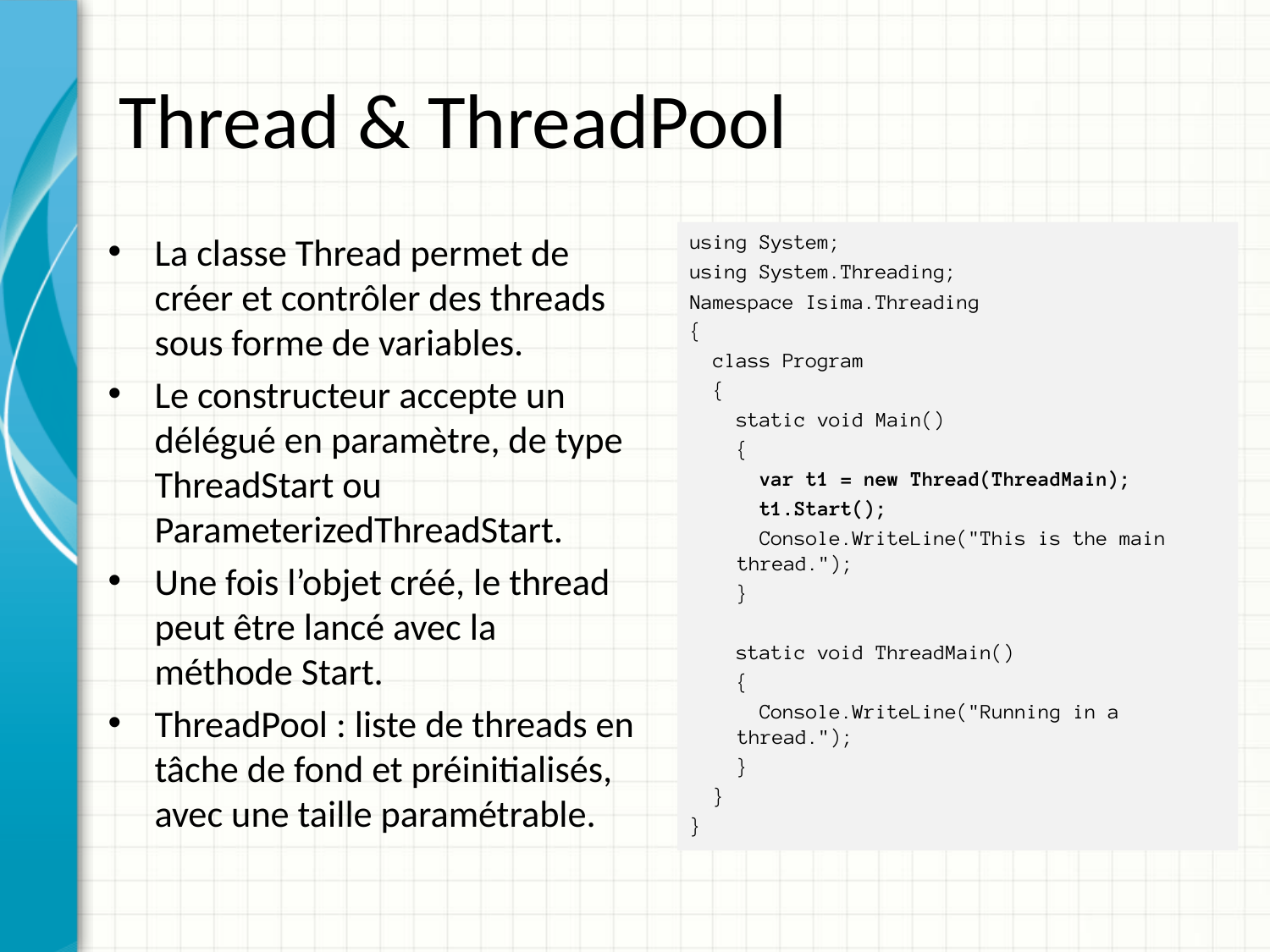

# Thread & ThreadPool
La classe Thread permet de créer et contrôler des threads sous forme de variables.
Le constructeur accepte un délégué en paramètre, de type ThreadStart ou ParameterizedThreadStart.
Une fois l’objet créé, le thread peut être lancé avec la méthode Start.
ThreadPool : liste de threads en tâche de fond et préinitialisés, avec une taille paramétrable.
using System;
using System.Threading;
Namespace Isima.Threading
{
  class Program
  {
    static void Main()
    {
      var t1 = new Thread(ThreadMain);
      t1.Start();
      Console.WriteLine("This is the main thread.");
    }

    static void ThreadMain()
    {
      Console.WriteLine("Running in a thread.");
    }
  }
}